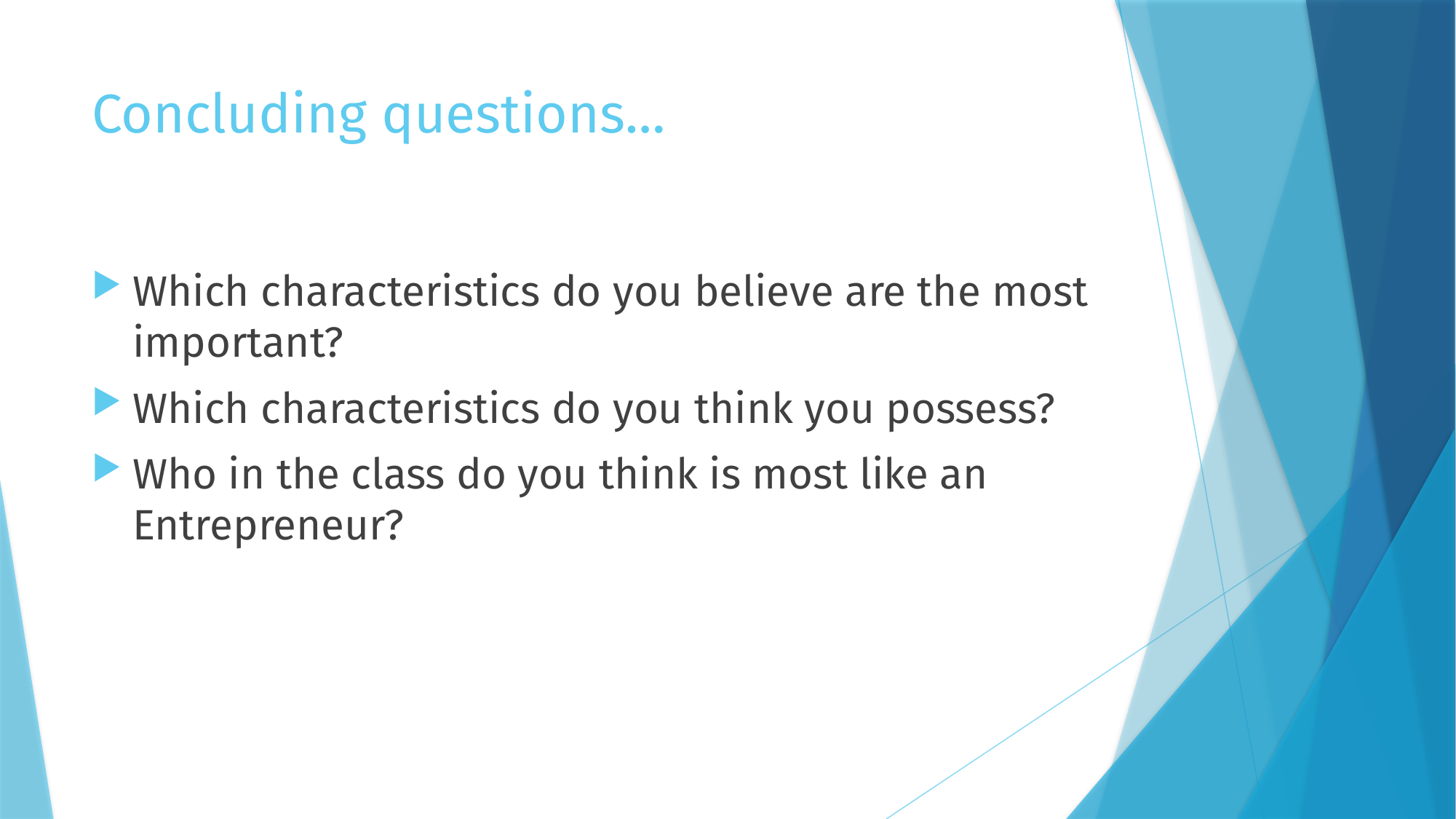

# Concluding questions…
Which characteristics do you believe are the most important?
Which characteristics do you think you possess?
Who in the class do you think is most like an Entrepreneur?